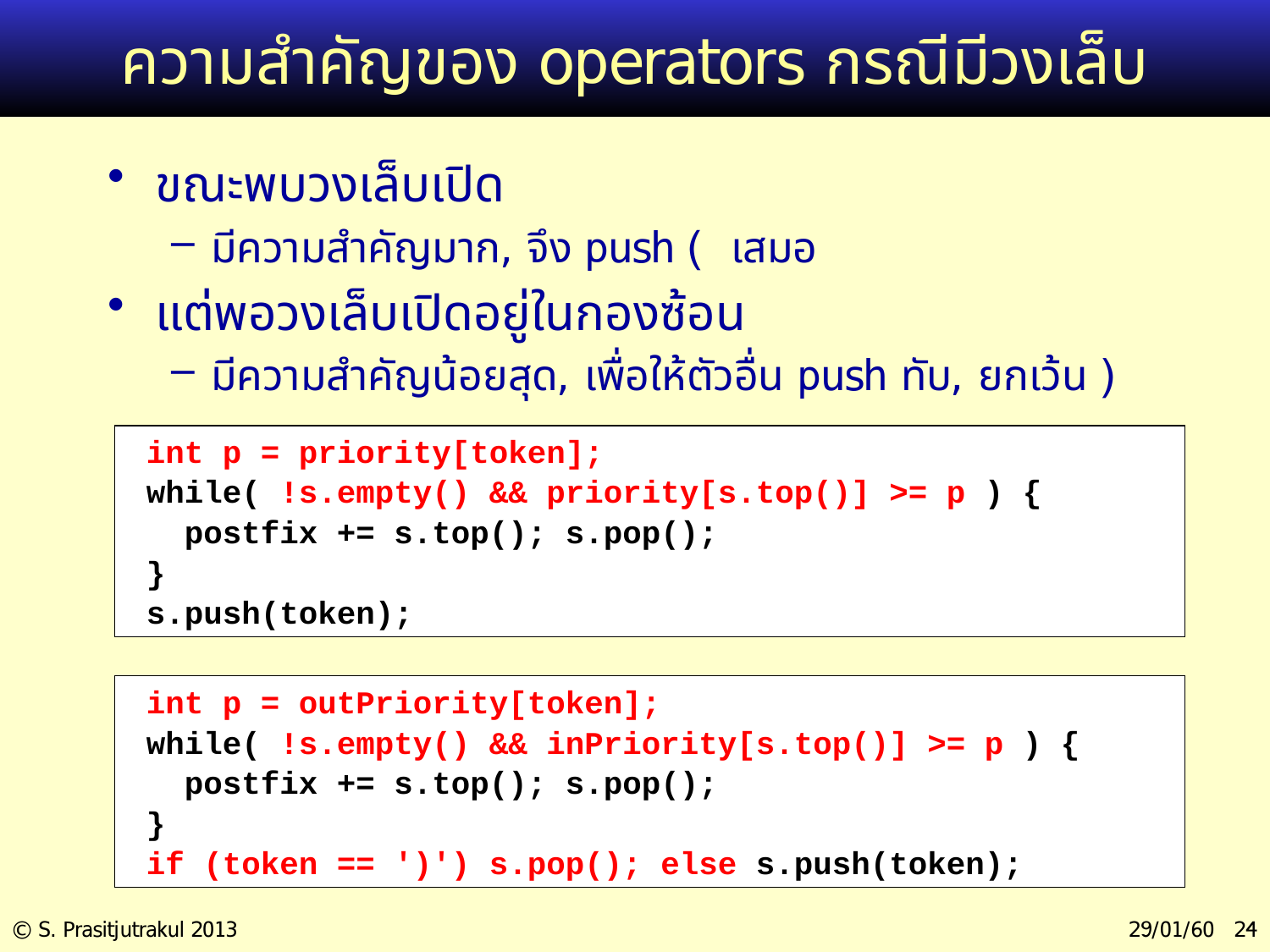

# ความสำคัญของ operators กรณีมีวงเล็บ
ขณะพบวงเล็บเปิด
มีความสำคัญมาก, จึง push (  เสมอ
แต่พอวงเล็บเปิดอยู่ในกองซ้อน
มีความสำคัญน้อยสุด, เพื่อให้ตัวอื่น push ทับ, ยกเว้น )
 int p = priority[token];
 while( !s.empty() && priority[s.top()] >= p ) {
   postfix += s.top(); s.pop();
 }
 s.push(token);
 int p = outPriority[token];
 while( !s.empty() && inPriority[s.top()] >= p ) {
   postfix += s.top(); s.pop();
 }
 if (token == ')') s.pop(); else s.push(token);